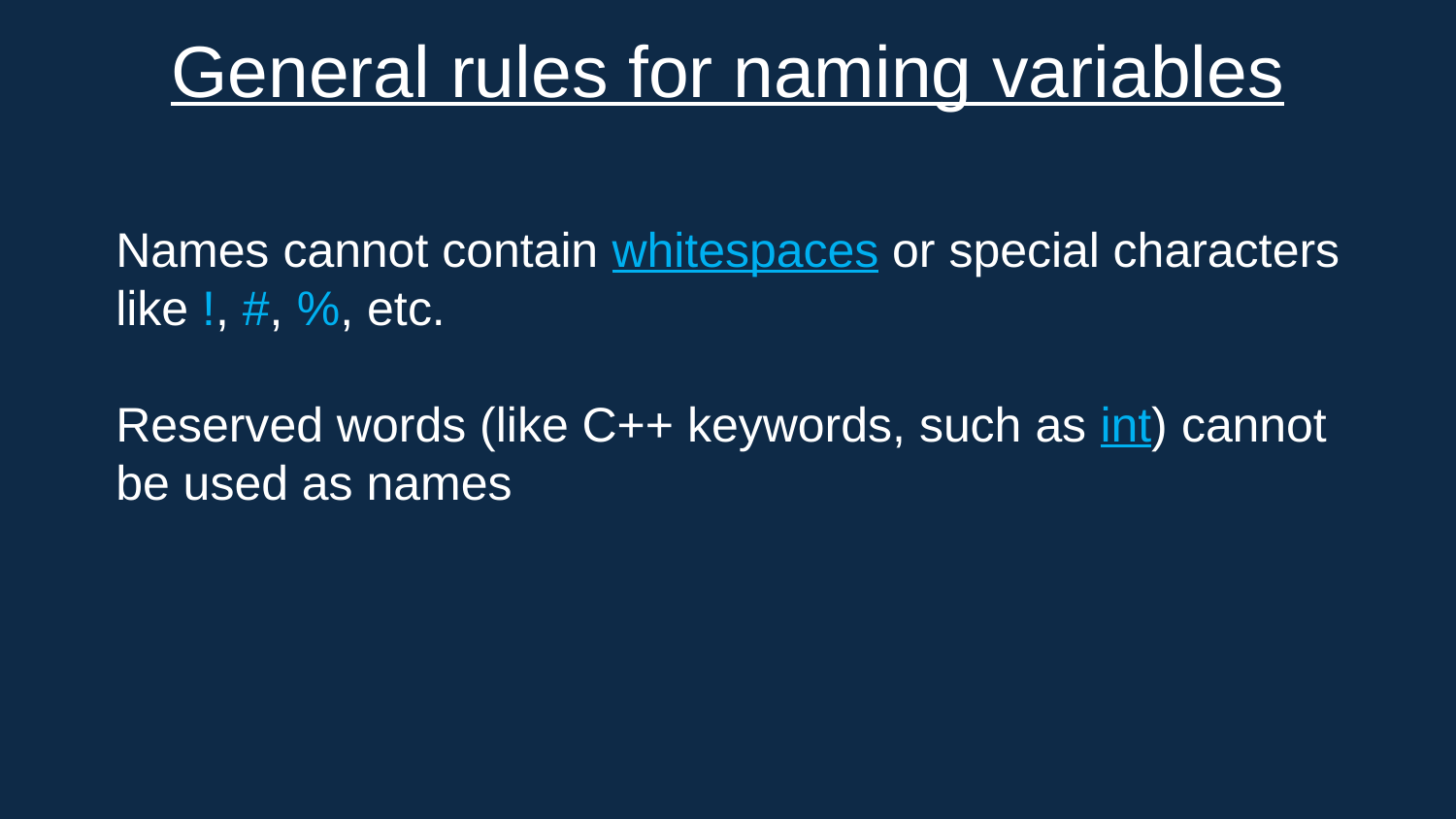

# General rules for naming variables
Names cannot contain whitespaces or special characters like !, #, %, etc.

Reserved words (like C++ keywords, such as int) cannot be used as names